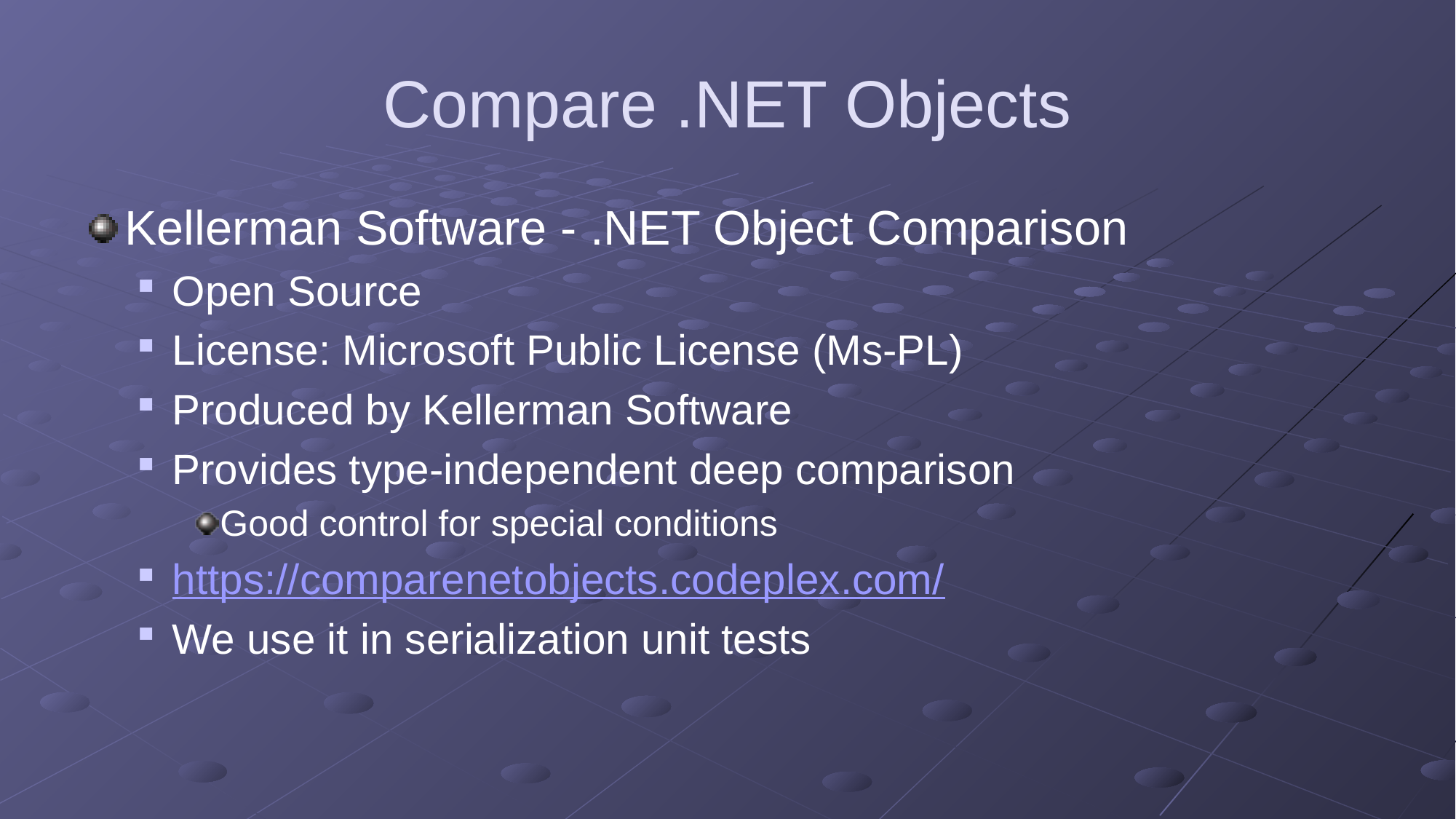

# Compare .NET Objects
Kellerman Software - .NET Object Comparison
Open Source
License: Microsoft Public License (Ms-PL)
Produced by Kellerman Software
Provides type-independent deep comparison
Good control for special conditions
https://comparenetobjects.codeplex.com/
We use it in serialization unit tests